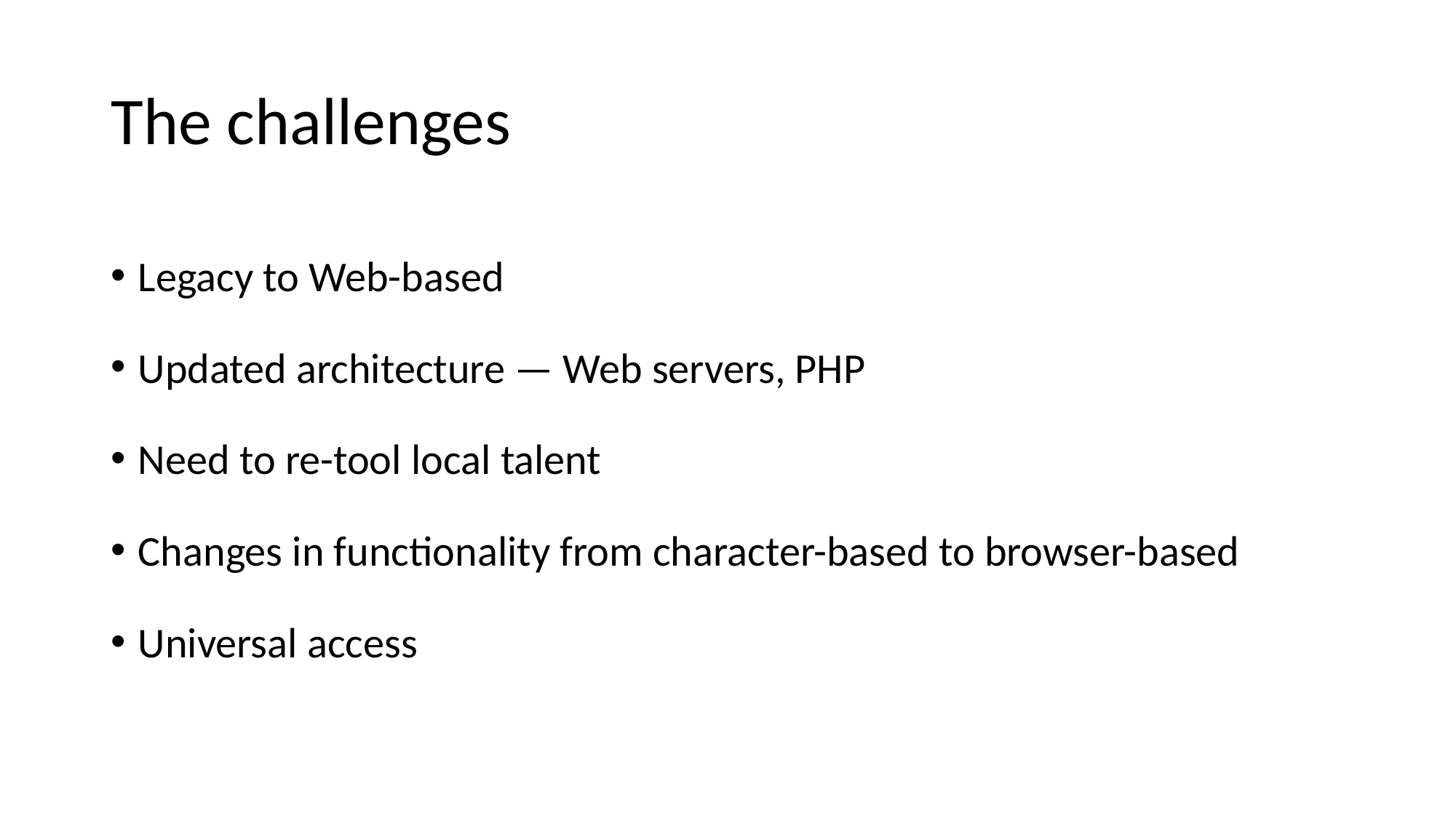

# The challenges
Legacy to Web-based
Updated architecture — Web servers, PHP
Need to re-tool local talent
Changes in functionality from character-based to browser-based
Universal access